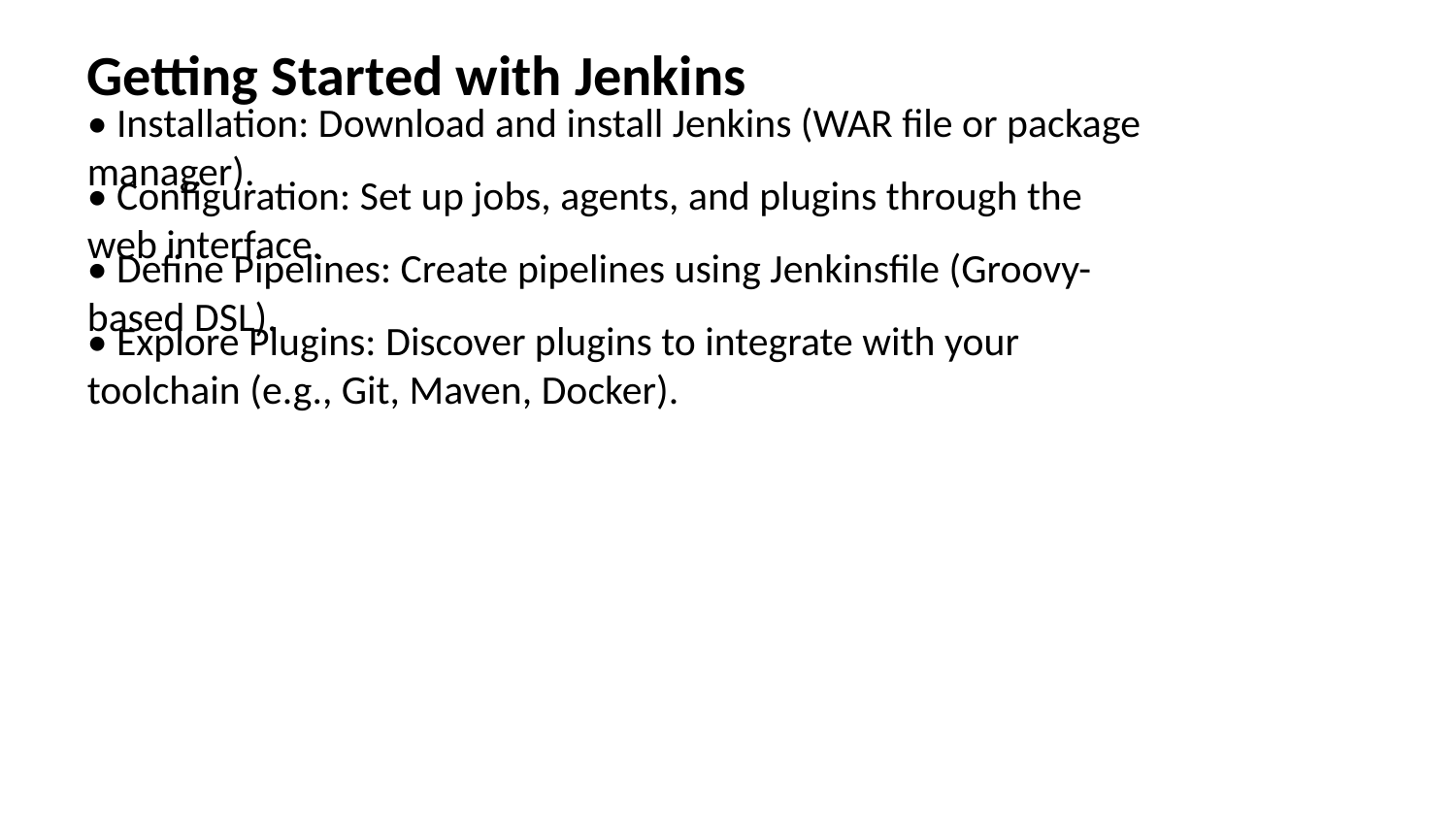

Getting Started with Jenkins
• Installation: Download and install Jenkins (WAR file or package manager).
• Configuration: Set up jobs, agents, and plugins through the web interface.
• Define Pipelines: Create pipelines using Jenkinsfile (Groovy-based DSL).
• Explore Plugins: Discover plugins to integrate with your toolchain (e.g., Git, Maven, Docker).